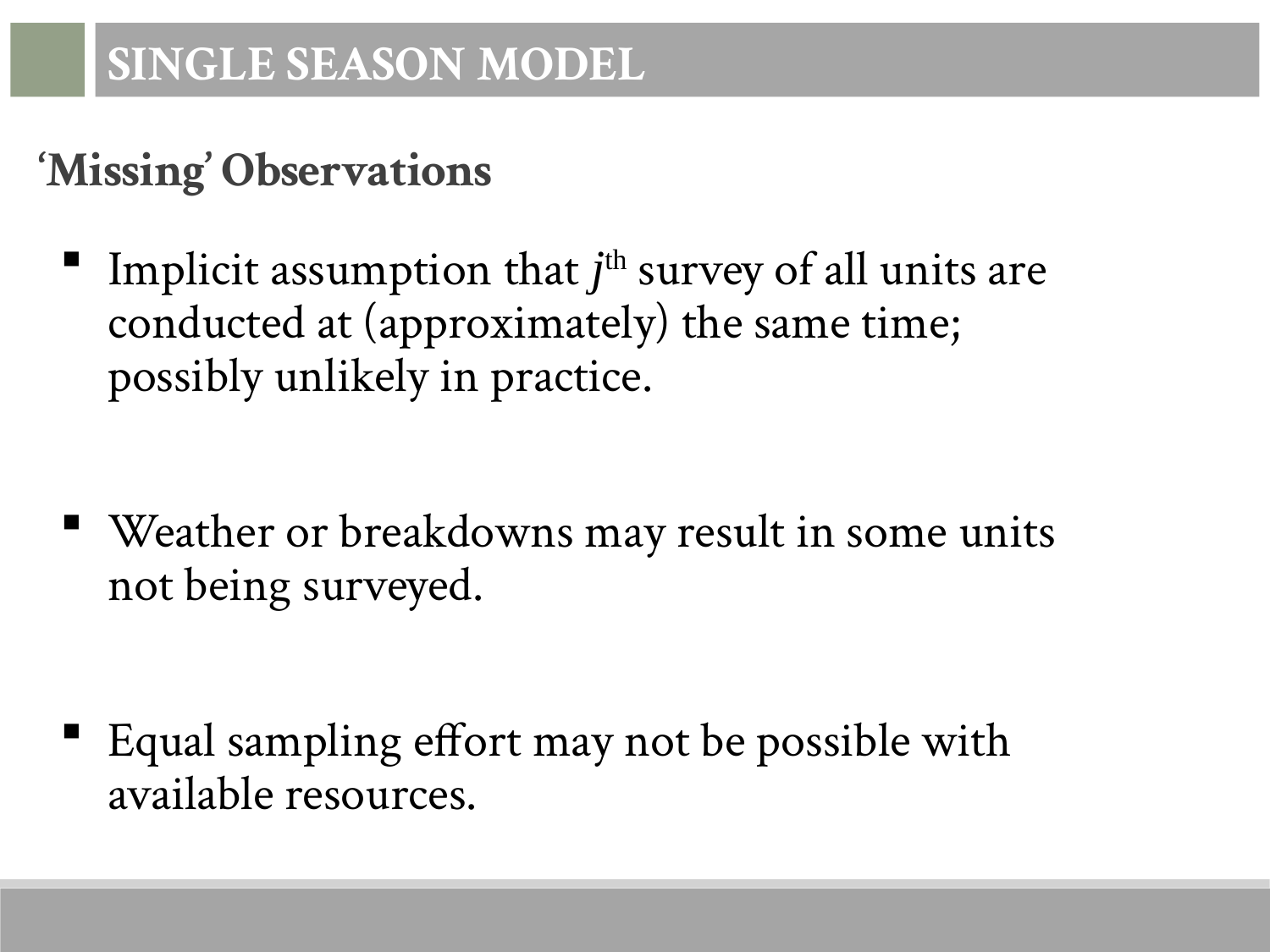

Single Season Model
‘Missing’ Observations
Implicit assumption that jth survey of all units are conducted at (approximately) the same time; possibly unlikely in practice.

Weather or breakdowns may result in some units not being surveyed.

Equal sampling effort may not be possible with available resources.